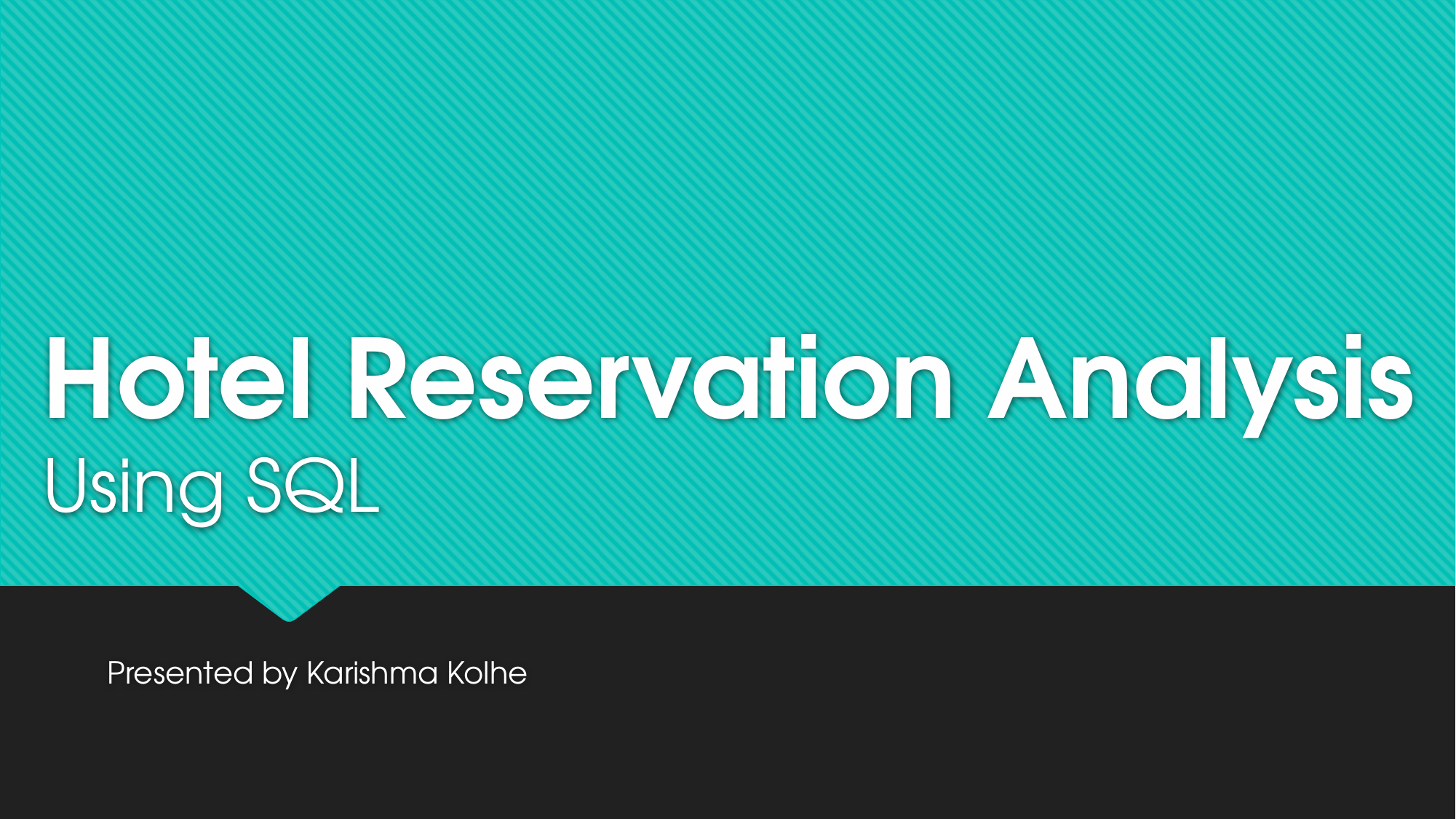

# Hotel Reservation Analysis Using SQL
Presented by Karishma Kolhe